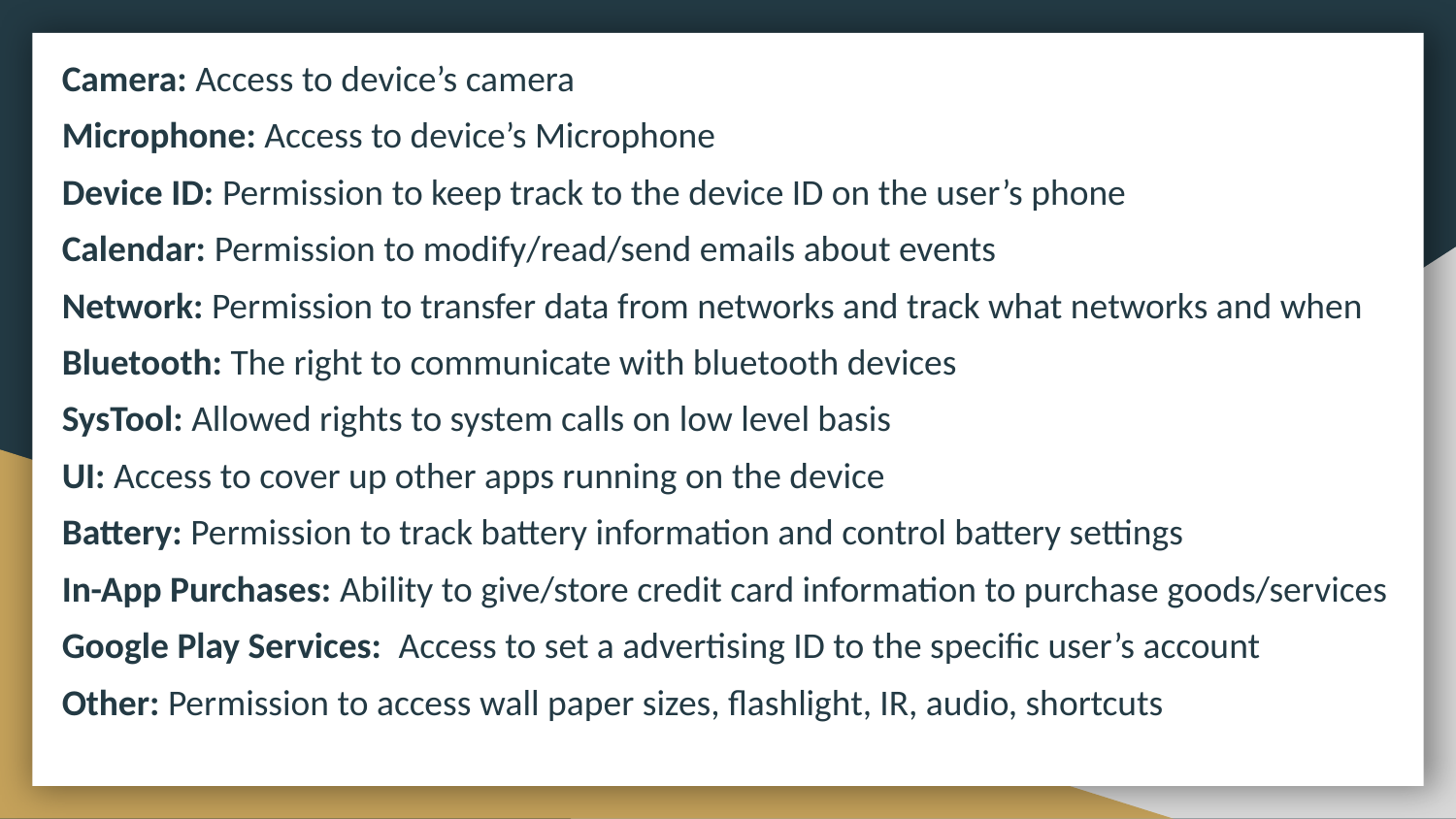

Camera: Access to device’s camera
Microphone: Access to device’s Microphone
Device ID: Permission to keep track to the device ID on the user’s phone
Calendar: Permission to modify/read/send emails about events
Network: Permission to transfer data from networks and track what networks and when
Bluetooth: The right to communicate with bluetooth devices
SysTool: Allowed rights to system calls on low level basis
UI: Access to cover up other apps running on the device
Battery: Permission to track battery information and control battery settings
In-App Purchases: Ability to give/store credit card information to purchase goods/services
Google Play Services:  Access to set a advertising ID to the specific user’s account
Other: Permission to access wall paper sizes, flashlight, IR, audio, shortcuts